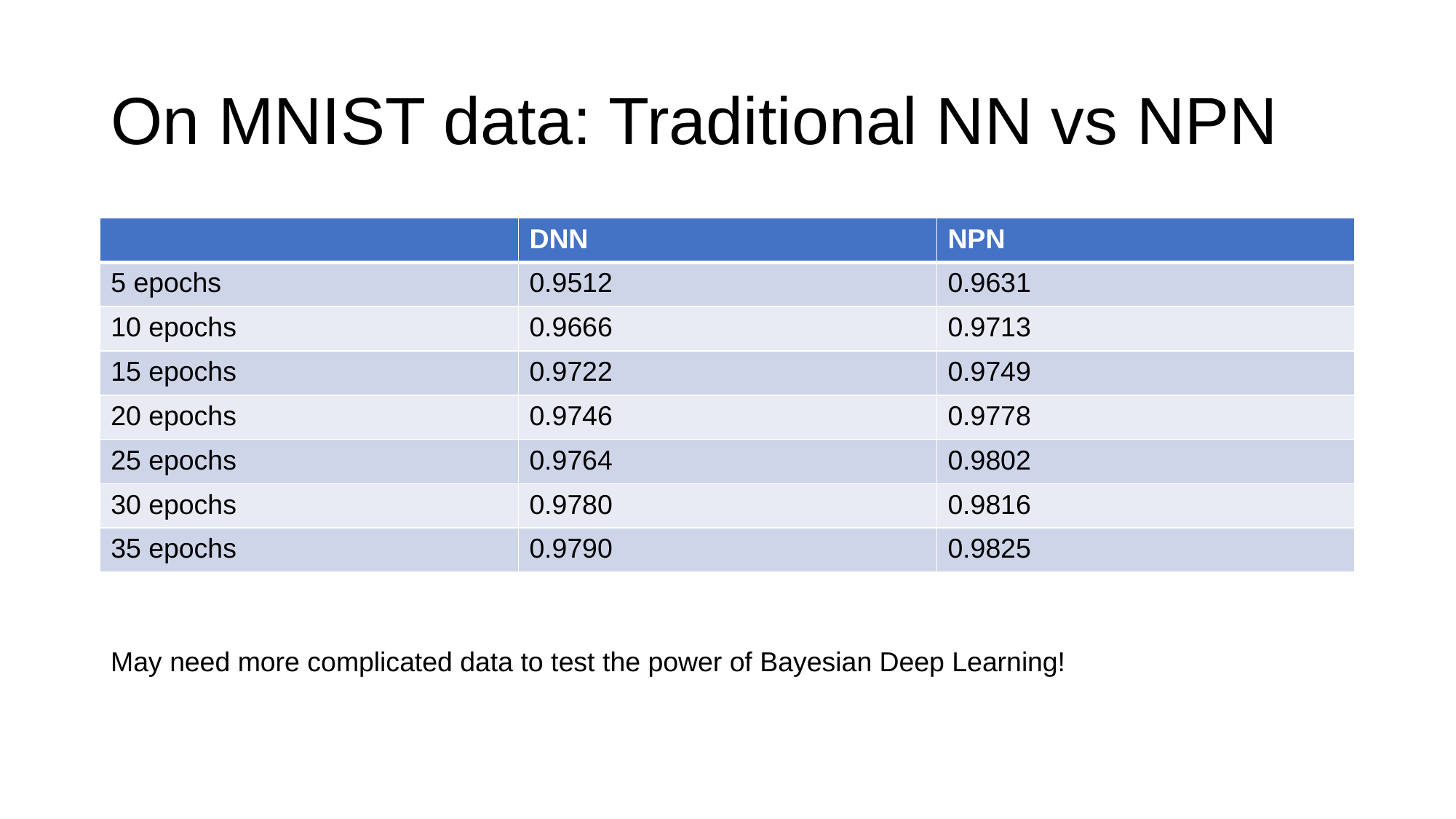

# On MNIST data: Traditional NN vs NPN
|  | DNN | NPN |
| --- | --- | --- |
| 5 epochs | 0.9512 | 0.9631 |
| 10 epochs | 0.9666 | 0.9713 |
| 15 epochs | 0.9722 | 0.9749 |
| 20 epochs | 0.9746 | 0.9778 |
| 25 epochs | 0.9764 | 0.9802 |
| 30 epochs | 0.9780 | 0.9816 |
| 35 epochs | 0.9790 | 0.9825 |
May need more complicated data to test the power of Bayesian Deep Learning!